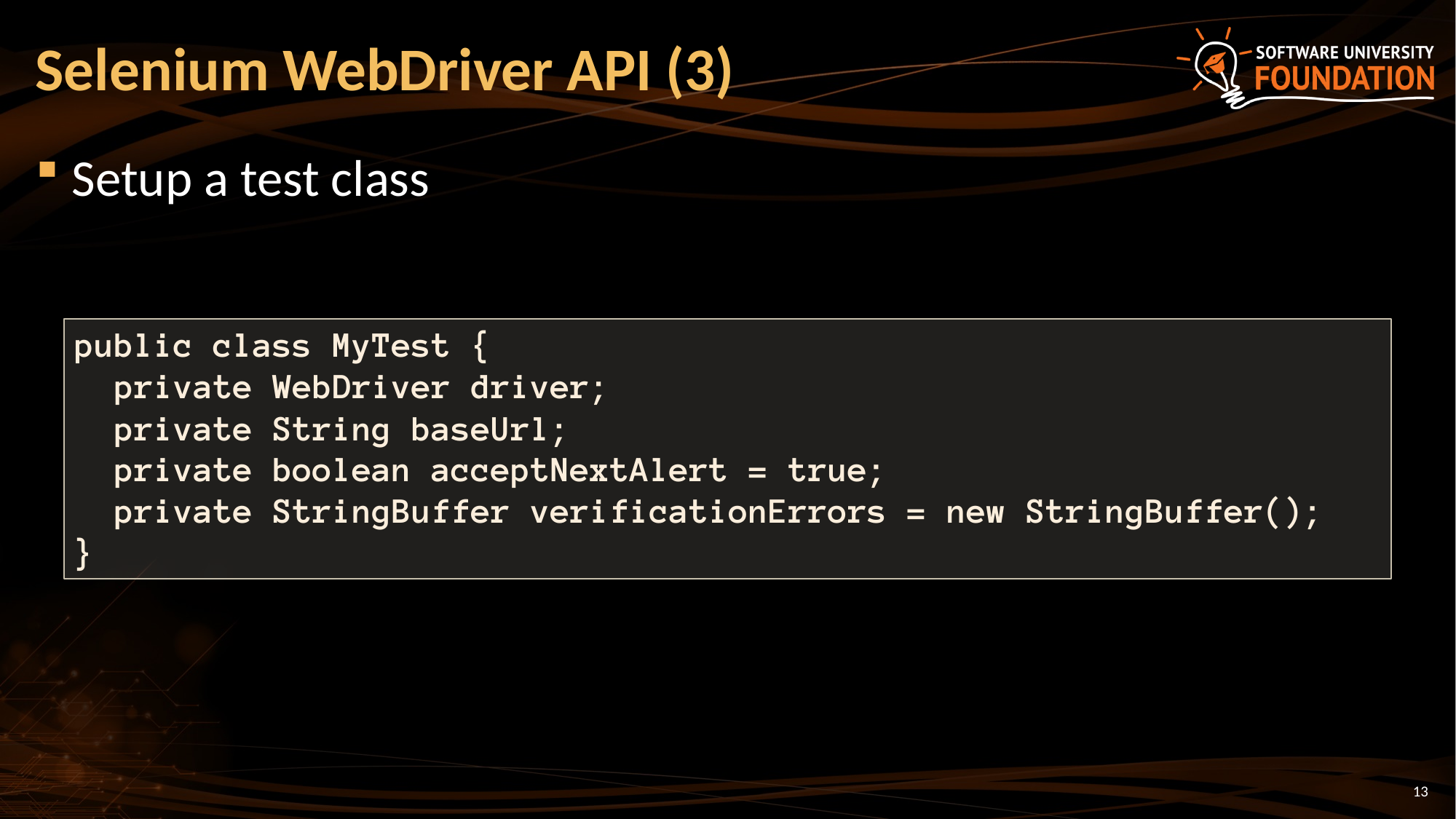

# Selenium WebDriver API (3)
Setup a test class

public class MyTest {
  private WebDriver driver;
  private String baseUrl;
  private boolean acceptNextAlert = true;
  private StringBuffer verificationErrors = new StringBuffer();
}
13